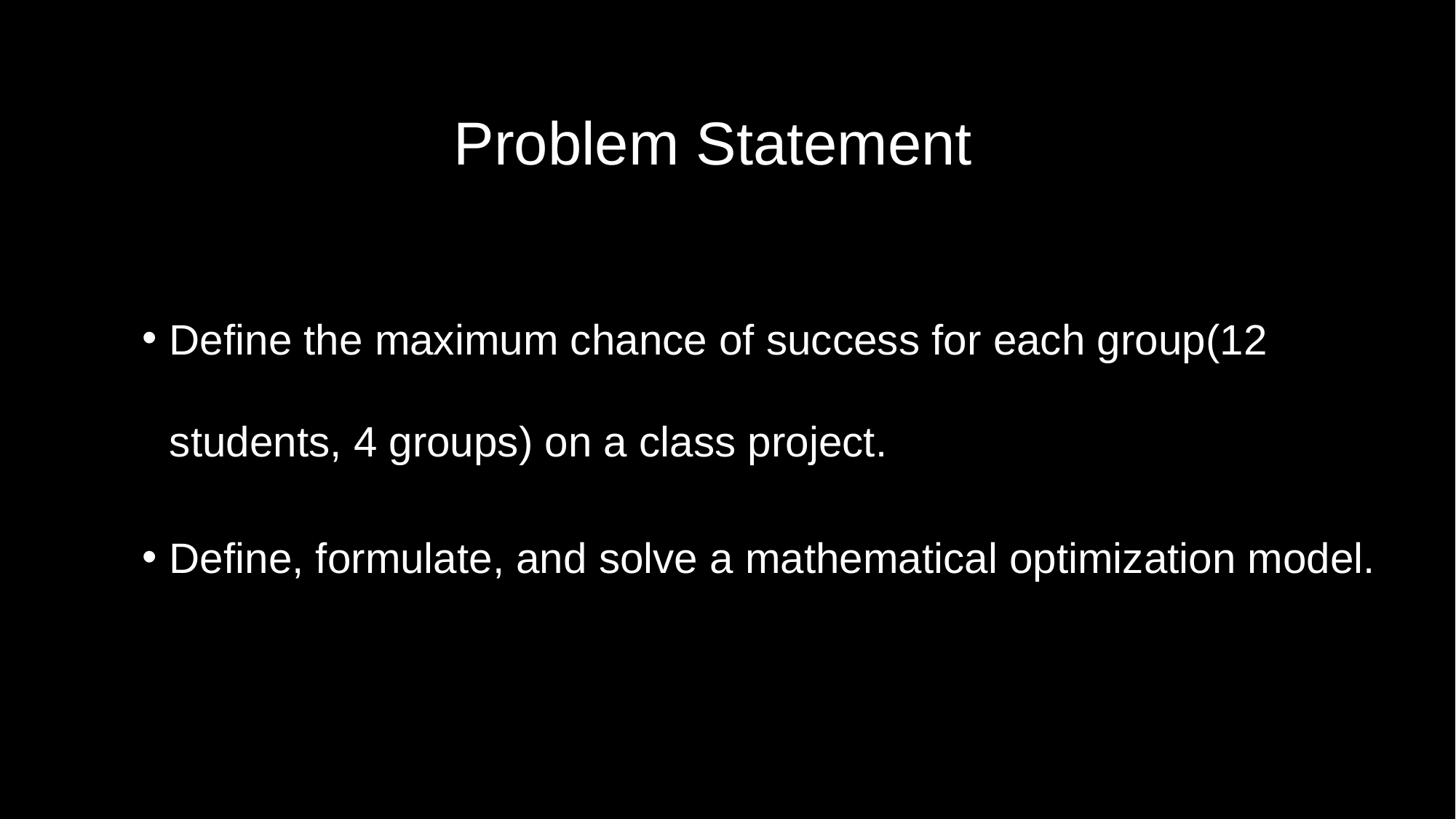

# Problem Statement
Define the maximum chance of success for each group(12 students, 4 groups) on a class project.
Define, formulate, and solve a mathematical optimization model.